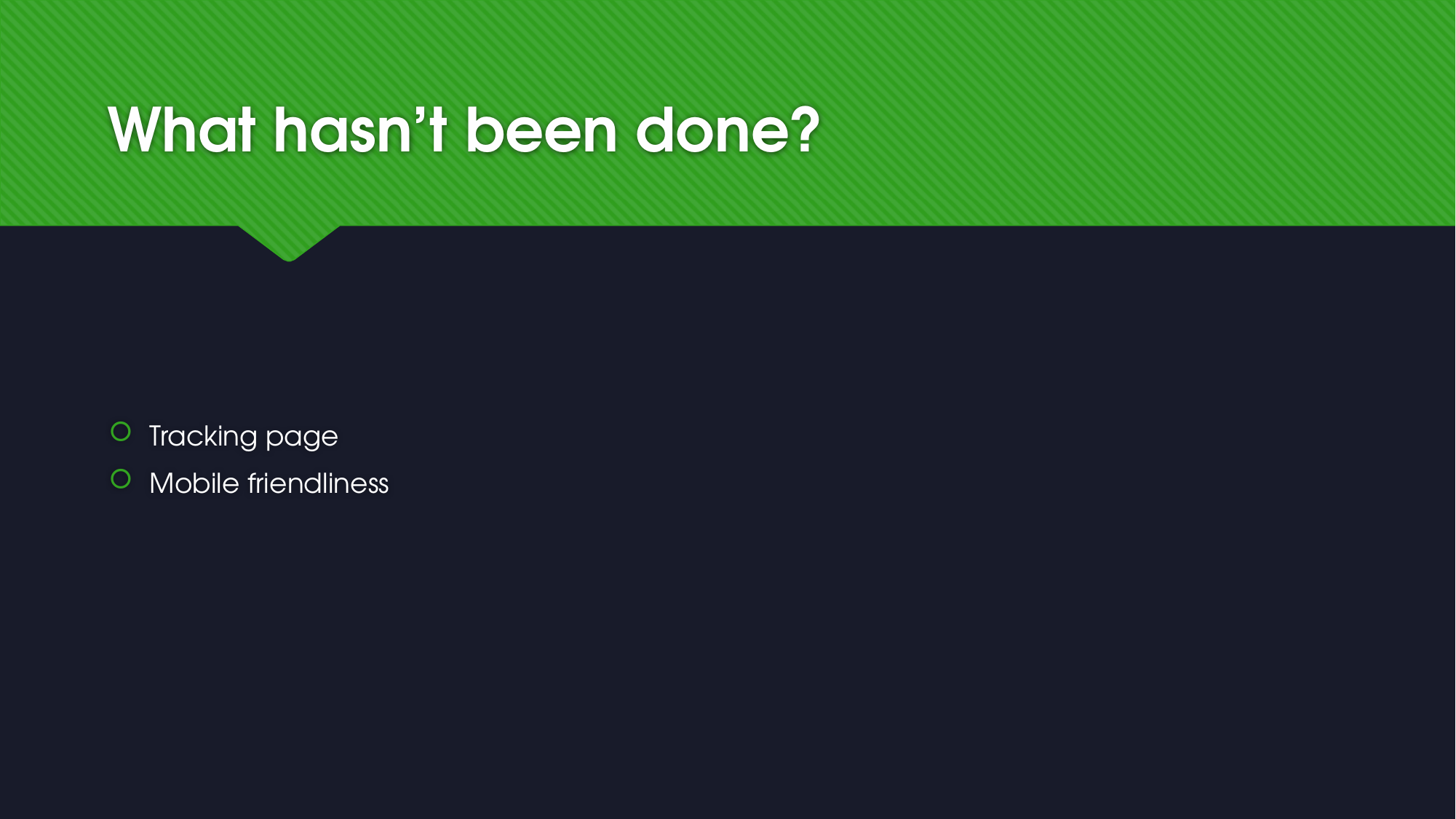

# What hasn’t been done?
Tracking page
Mobile friendliness